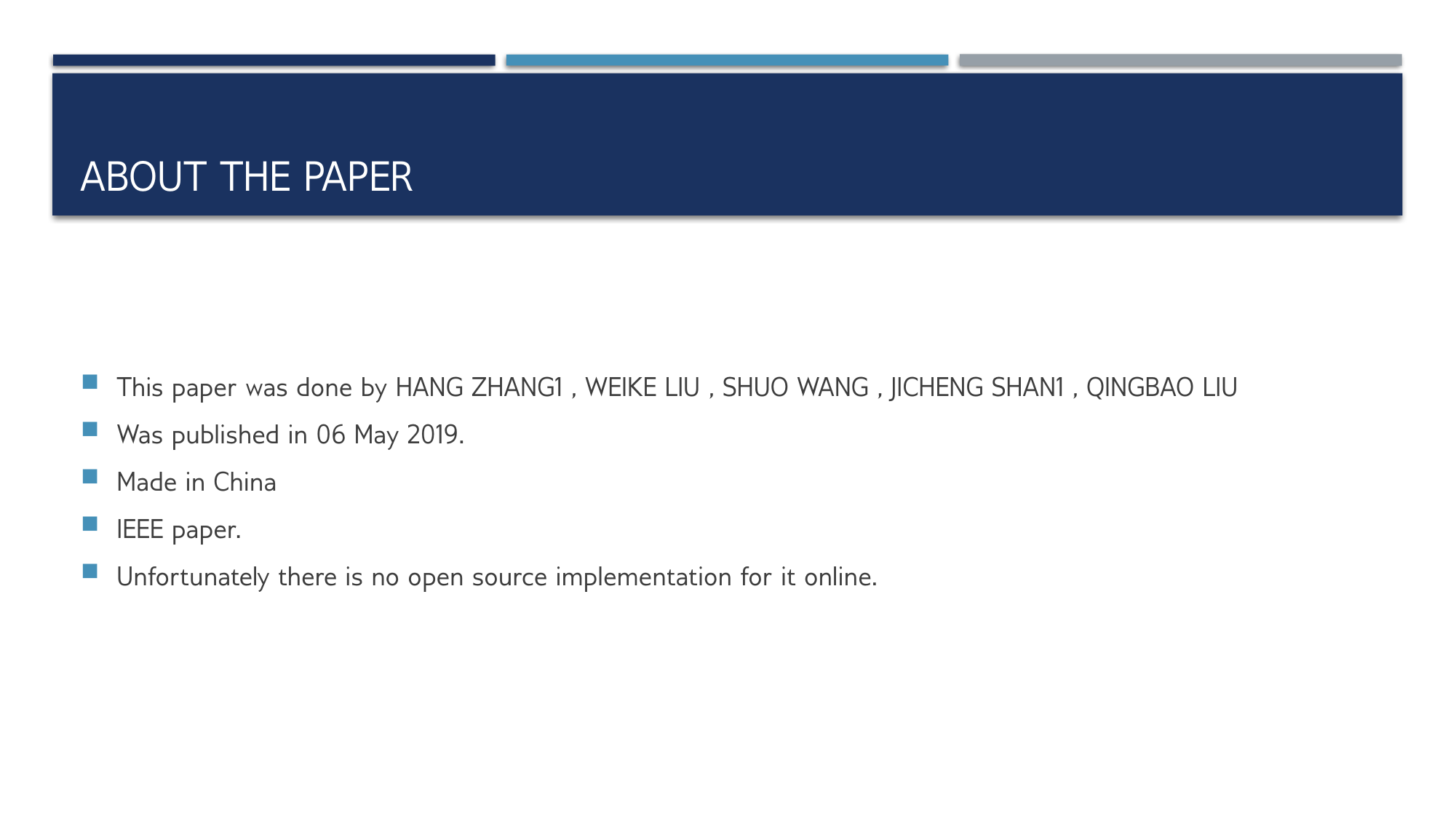

# About the paper
This paper was done by HANG ZHANG1 , WEIKE LIU , SHUO WANG , JICHENG SHAN1 , QINGBAO LIU
Was published in 06 May 2019.
Made in China
IEEE paper.
Unfortunately there is no open source implementation for it online.